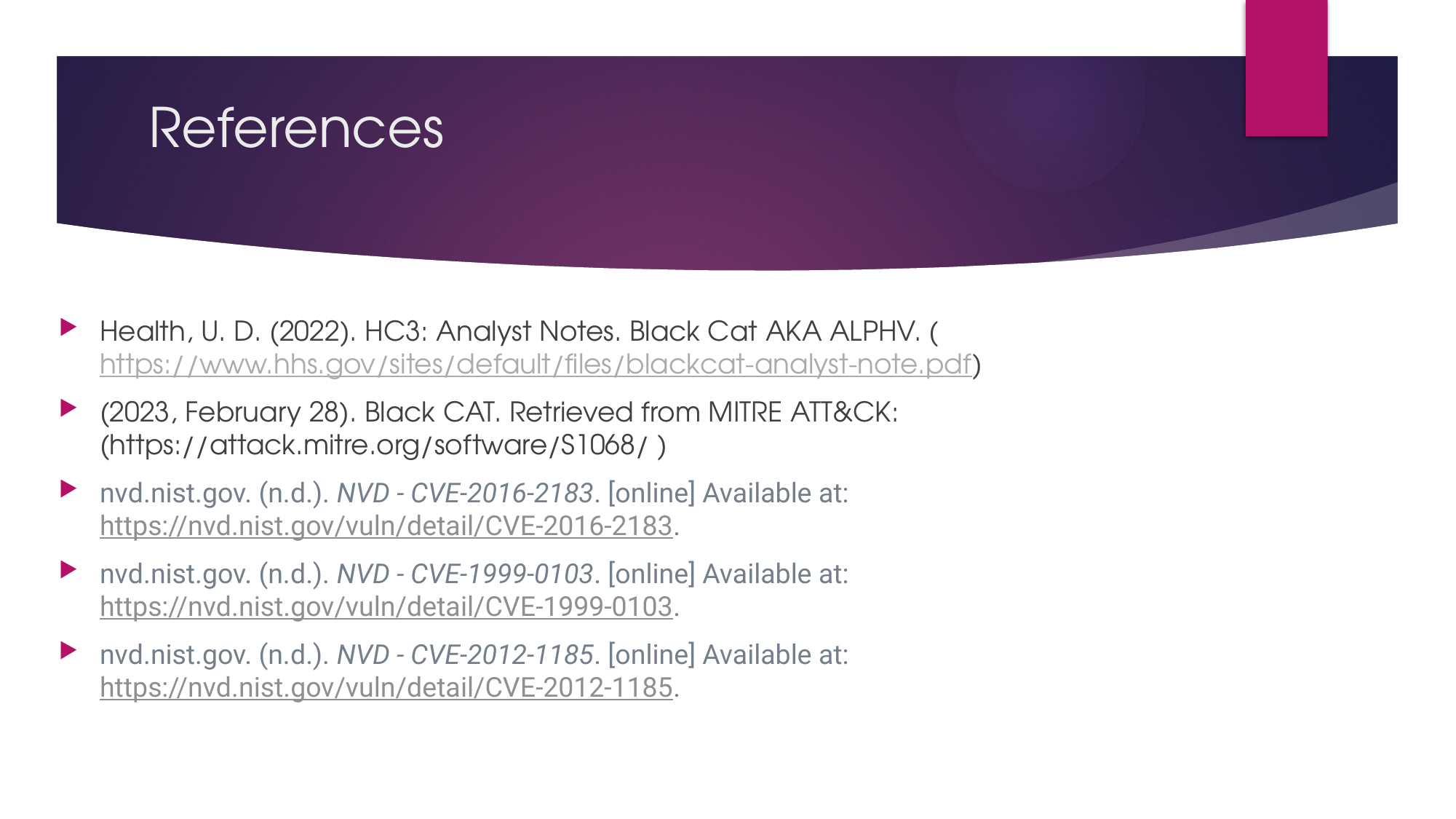

# References
Health, U. D. (2022). HC3: Analyst Notes. Black Cat AKA ALPHV. (https://www.hhs.gov/sites/default/files/blackcat-analyst-note.pdf)
(2023, February 28). Black CAT. Retrieved from MITRE ATT&CK: (https://attack.mitre.org/software/S1068/ )
nvd.nist.gov. (n.d.). NVD - CVE-2016-2183. [online] Available at: https://nvd.nist.gov/vuln/detail/CVE-2016-2183.
nvd.nist.gov. (n.d.). NVD - CVE-1999-0103. [online] Available at: https://nvd.nist.gov/vuln/detail/CVE-1999-0103.
nvd.nist.gov. (n.d.). NVD - CVE-2012-1185. [online] Available at: https://nvd.nist.gov/vuln/detail/CVE-2012-1185.